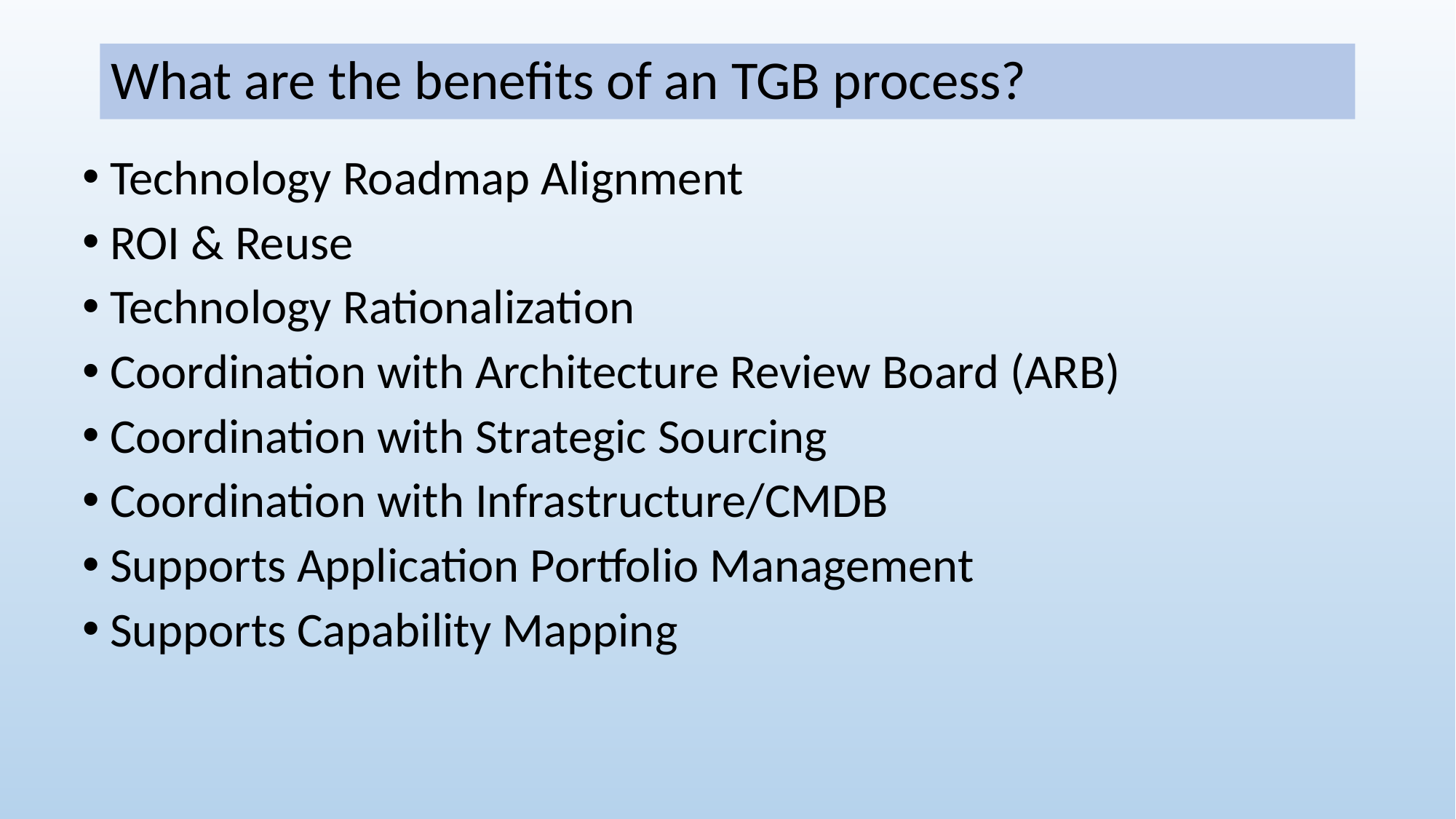

# What are the benefits of an TGB process?
Technology Roadmap Alignment
ROI & Reuse
Technology Rationalization
Coordination with Architecture Review Board (ARB)
Coordination with Strategic Sourcing
Coordination with Infrastructure/CMDB
Supports Application Portfolio Management
Supports Capability Mapping